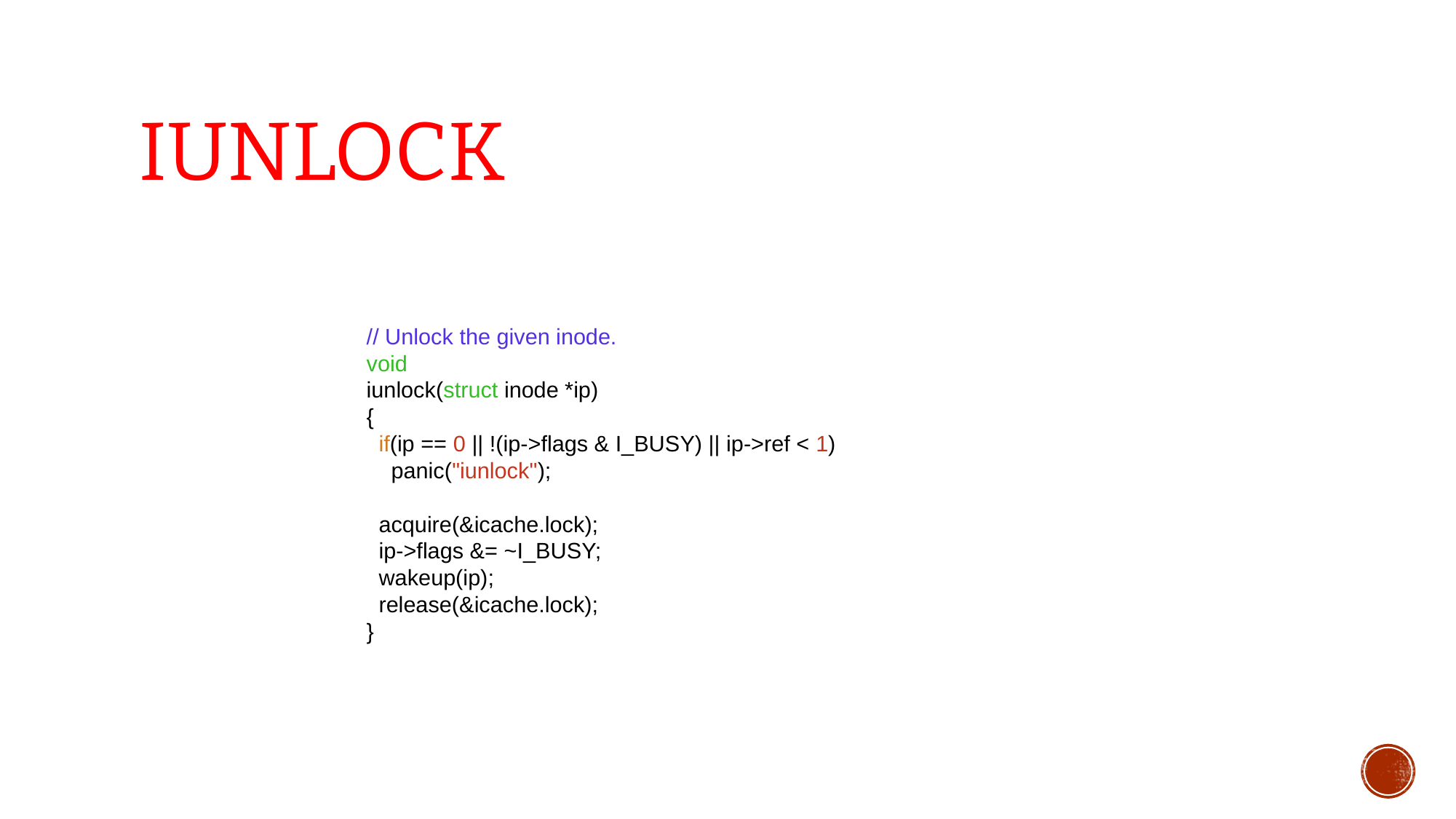

# iunlock
// Unlock the given inode.
void
iunlock(struct inode *ip)
{
  if(ip == 0 || !(ip->flags & I_BUSY) || ip->ref < 1)
    panic("iunlock");

  acquire(&icache.lock);
  ip->flags &= ~I_BUSY;
  wakeup(ip);
  release(&icache.lock);
}